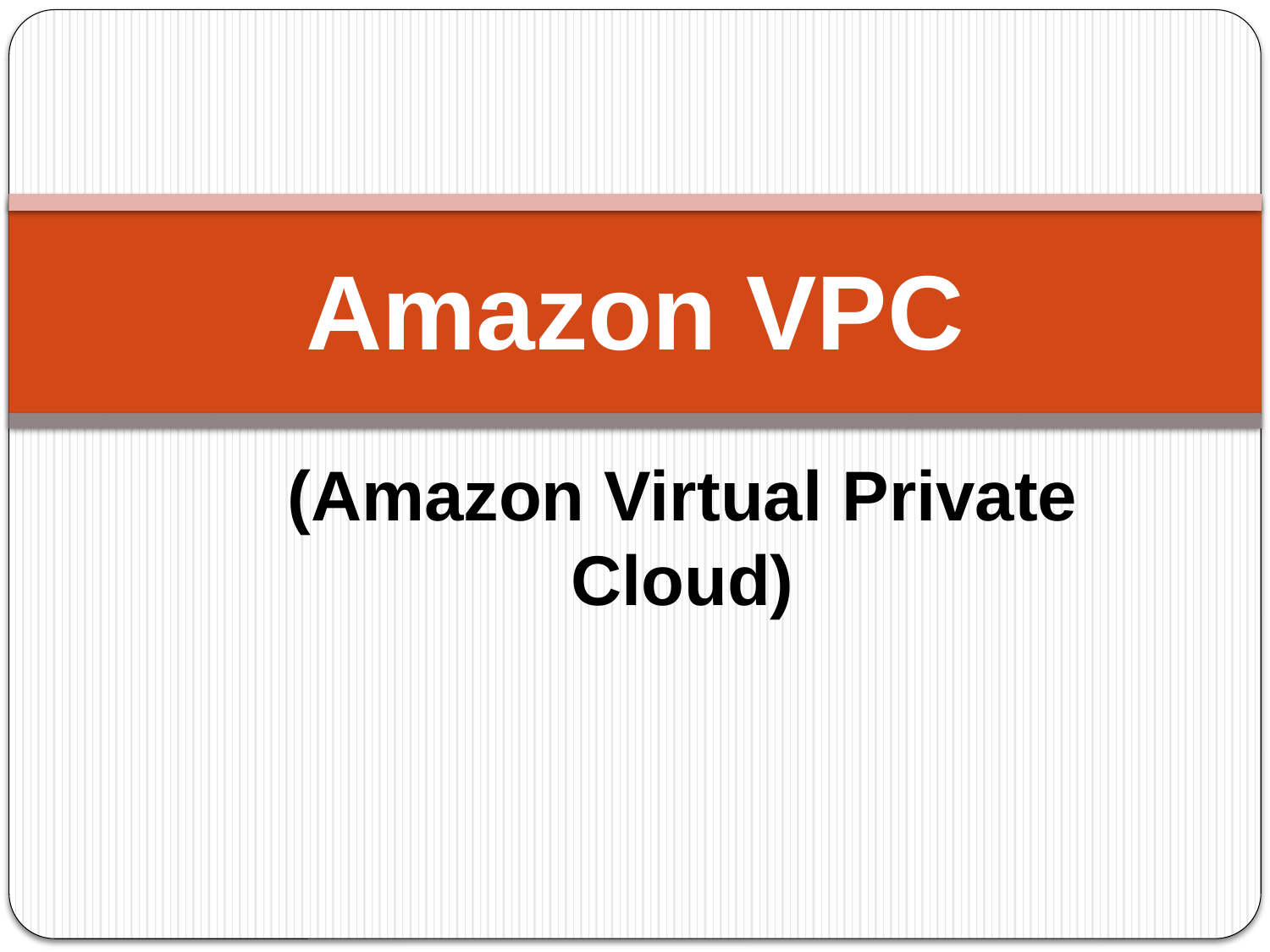

# Amazon VPC
(Amazon Virtual Private Cloud)